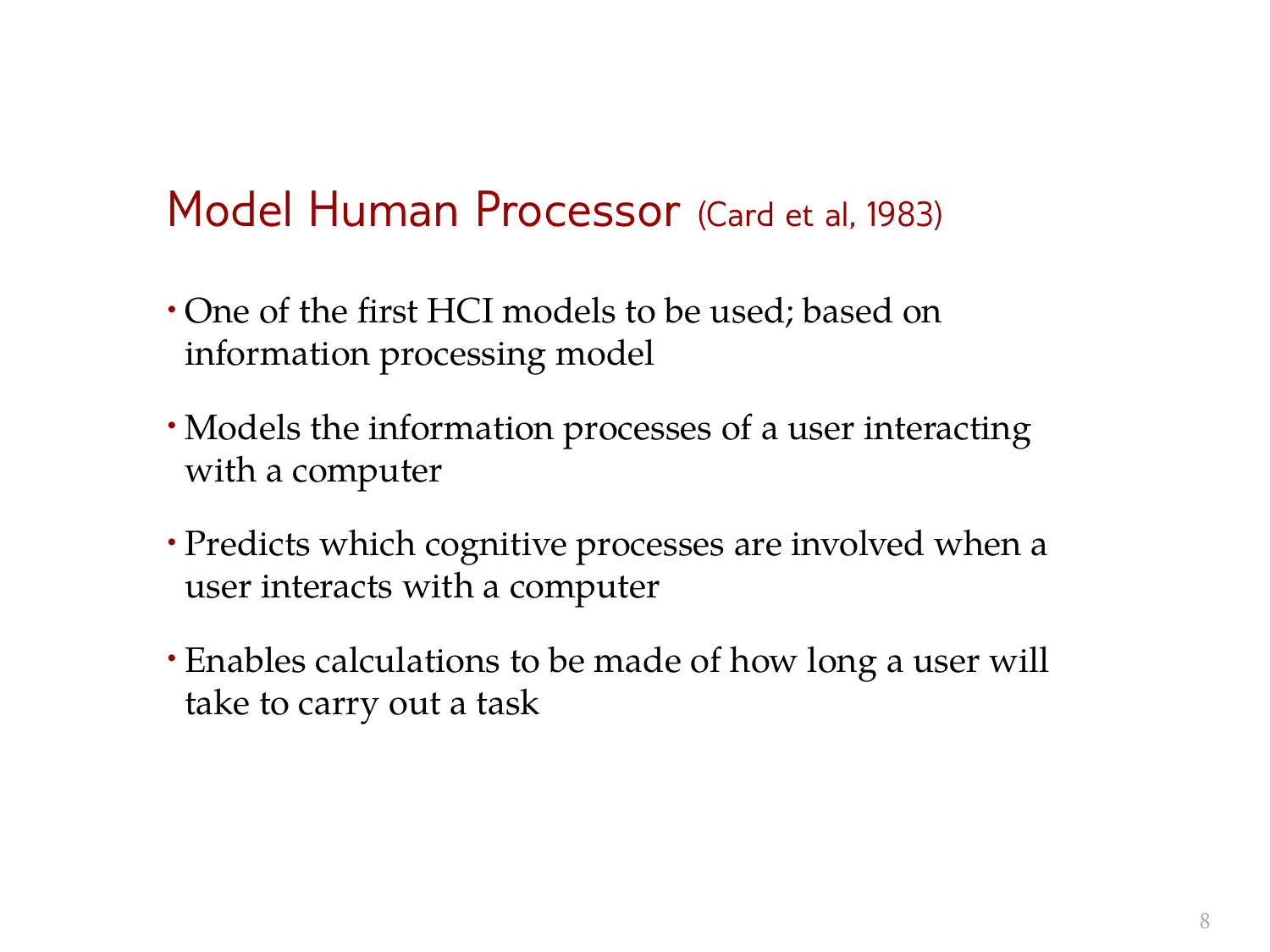

# Model Human Processor (Card et al, 1983)
One of the first HCI models to be used; based on information processing model
Models the information processes of a user interacting with a computer
Predicts which cognitive processes are involved when a user interacts with a computer
Enables calculations to be made of how long a user will take to carry out a task

8